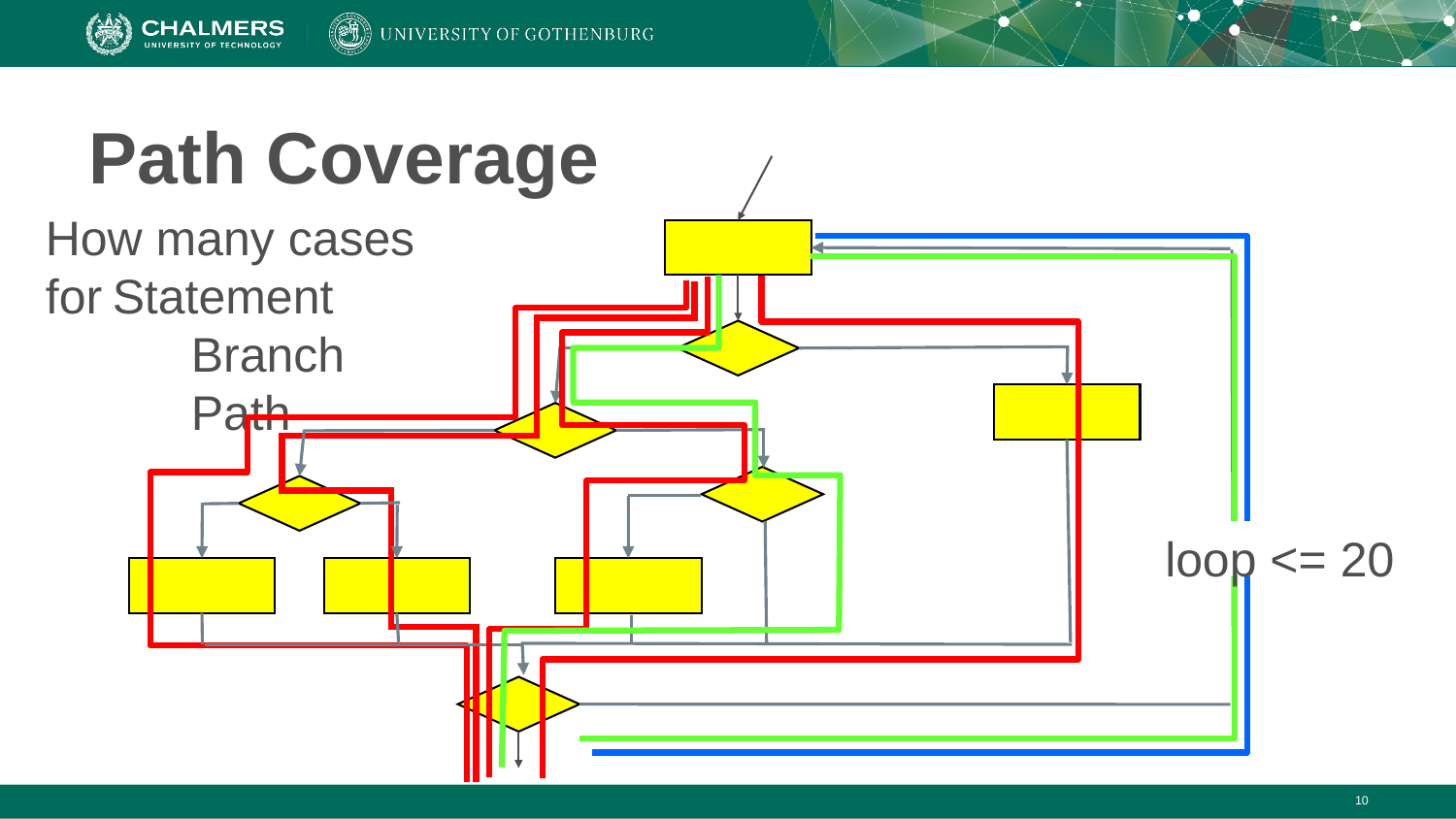

# Path Coverage
How many cases for Statement
	Branch
	Path

loop <= 20

10